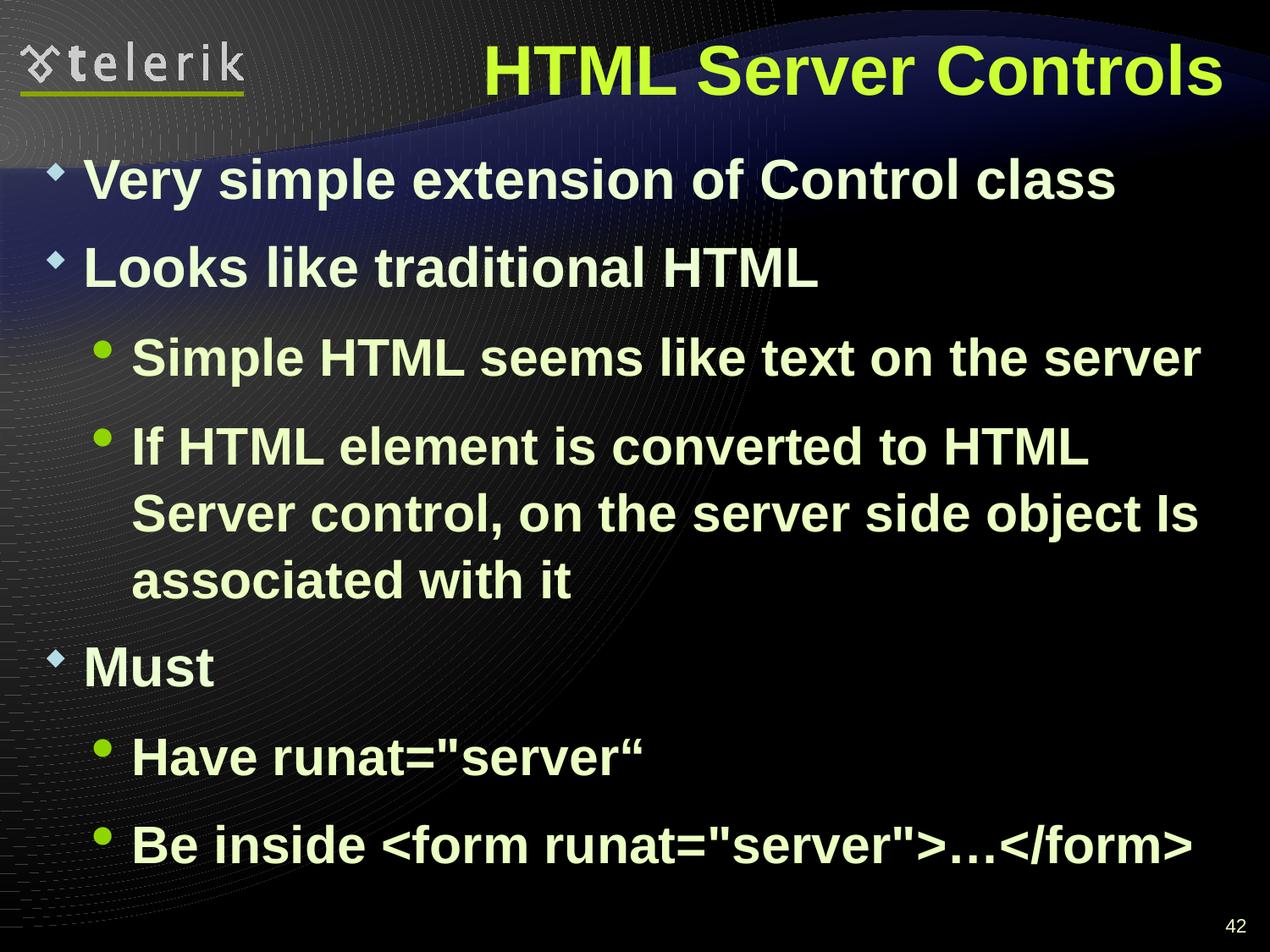

# HTML Server Controls
Very simple extension of Control class
Looks like traditional HTML
Simple HTML seems like text on the server
If HTML element is converted to HTML Server control, on the server side object Is associated with it
Must
Have runat="server“
Be inside <form runat="server">…</form>
42